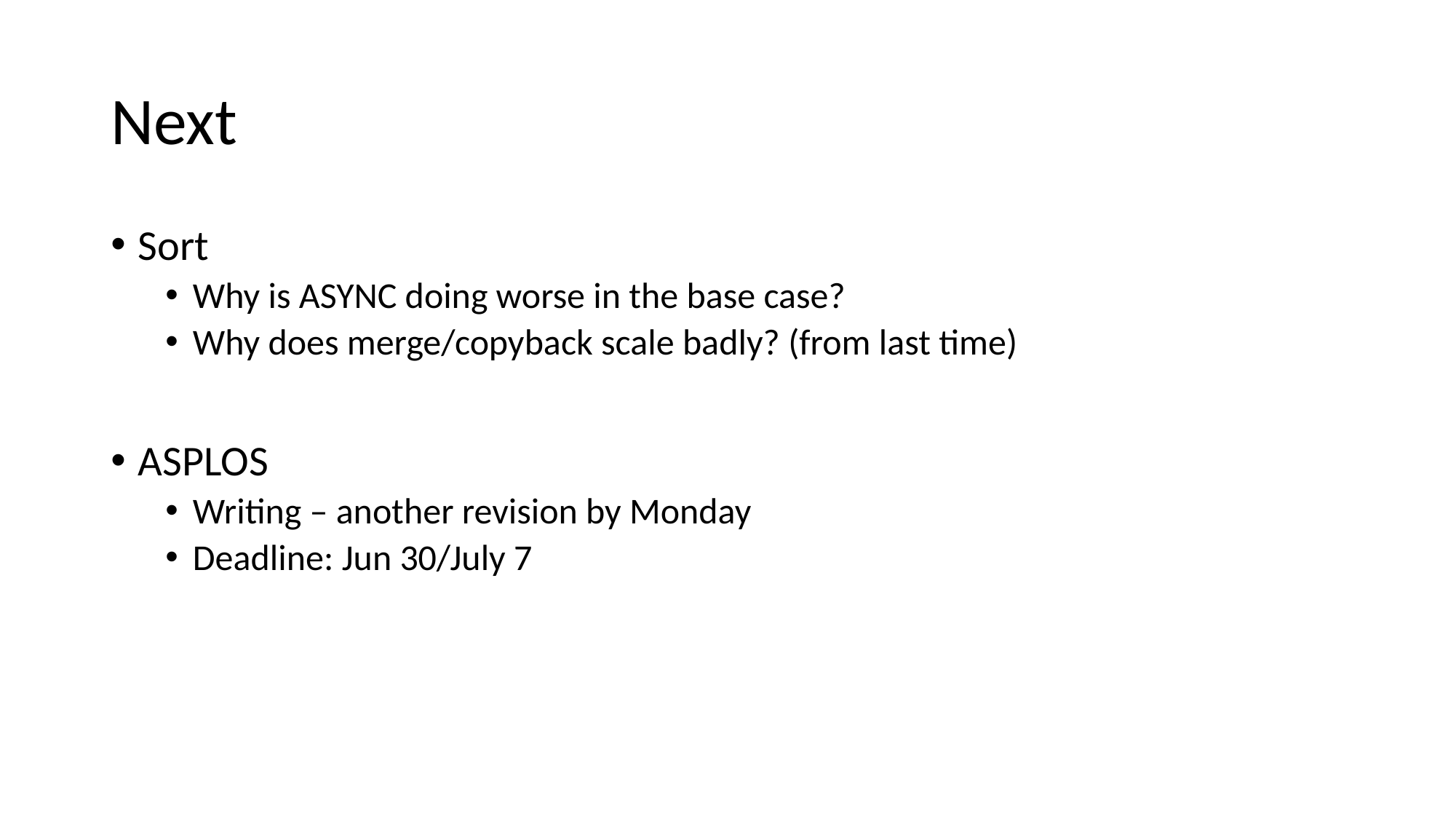

# Next
Sort
Why is ASYNC doing worse in the base case?
Why does merge/copyback scale badly? (from last time)

ASPLOS
Writing – another revision by Monday
Deadline: Jun 30/July 7